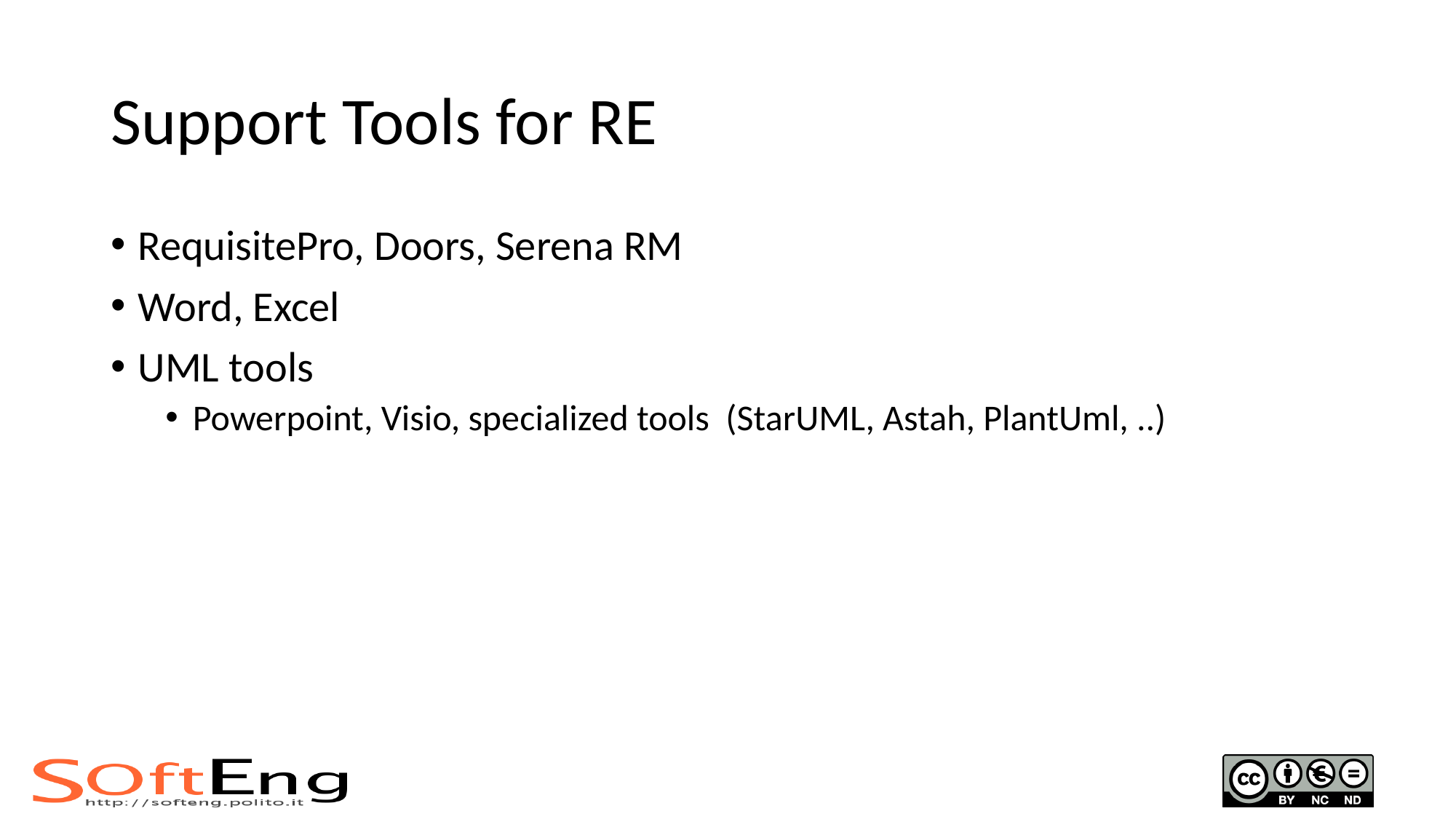

# Support Tools for RE
RequisitePro, Doors, Serena RM
Word, Excel
UML tools
Powerpoint, Visio, specialized tools  (StarUML, Astah, PlantUml, ..)